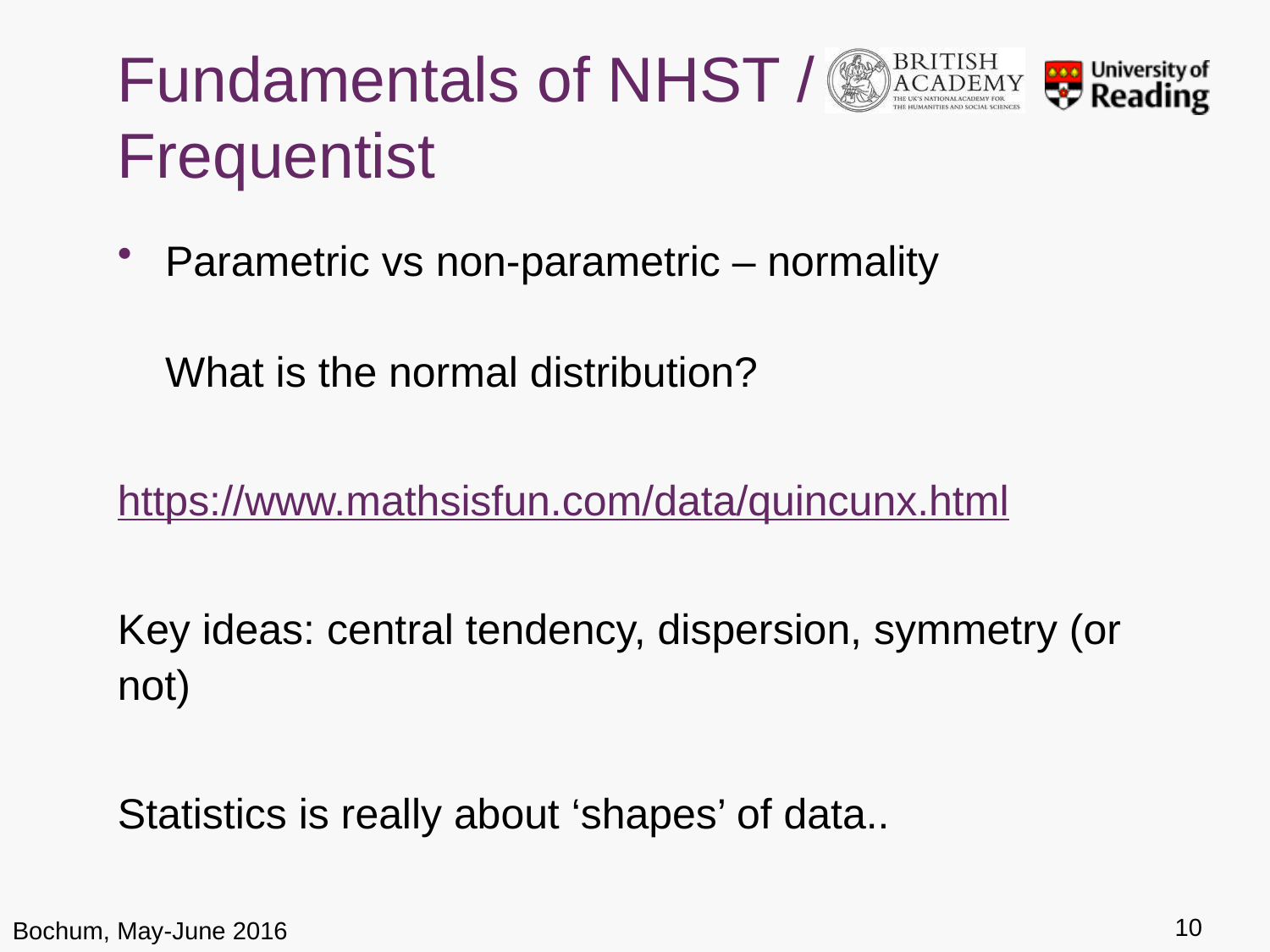

# Fundamentals of NHST / Frequentist
Parametric vs non-parametric – normality
What is the normal distribution?

https://www.mathsisfun.com/data/quincunx.html

Key ideas: central tendency, dispersion, symmetry (or not)

Statistics is really about ‘shapes’ of data..

10